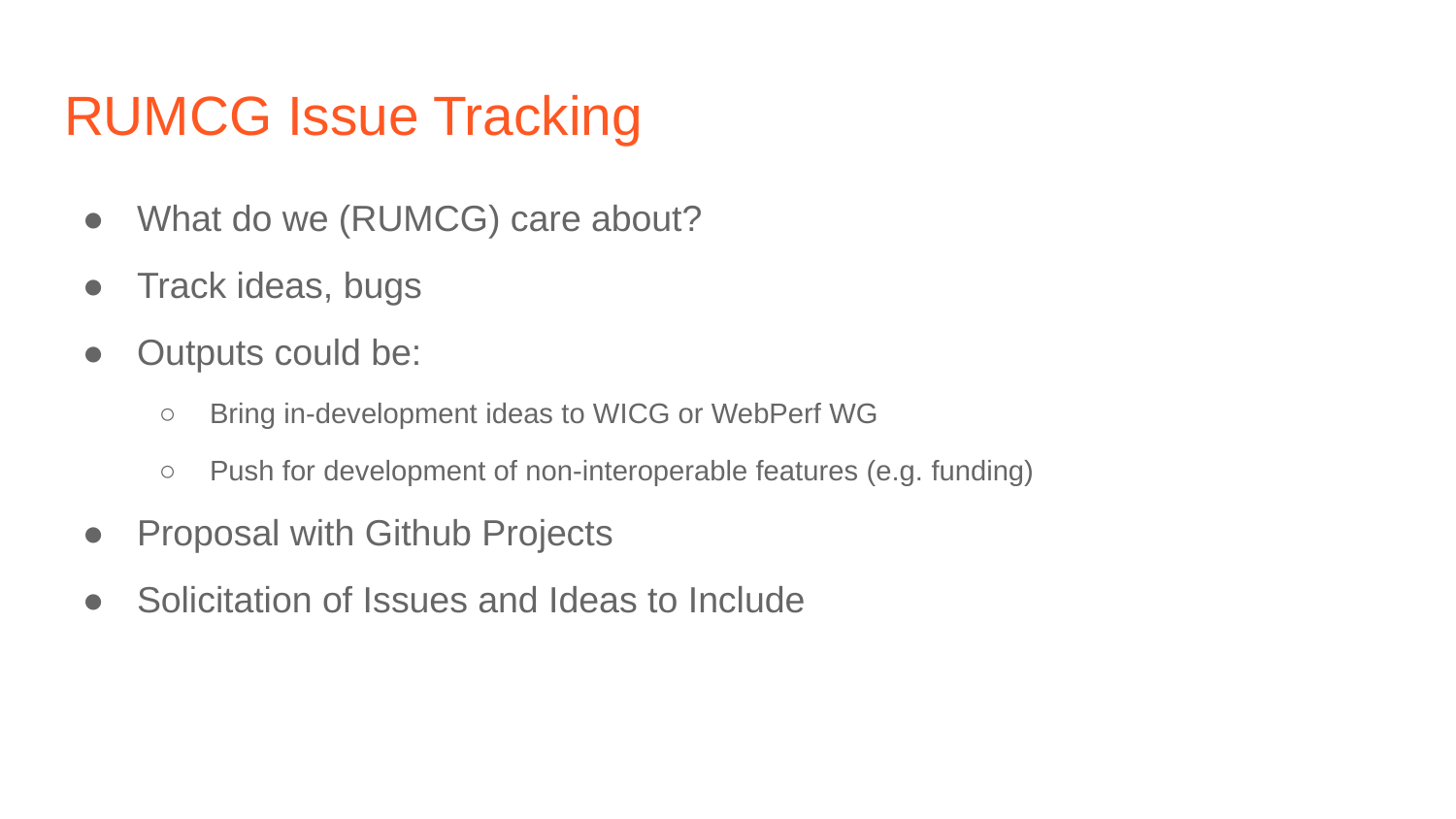

# RUMCG Issue Tracking
What do we (RUMCG) care about?
Track ideas, bugs
Outputs could be:
Bring in-development ideas to WICG or WebPerf WG
Push for development of non-interoperable features (e.g. funding)
Proposal with Github Projects
Solicitation of Issues and Ideas to Include